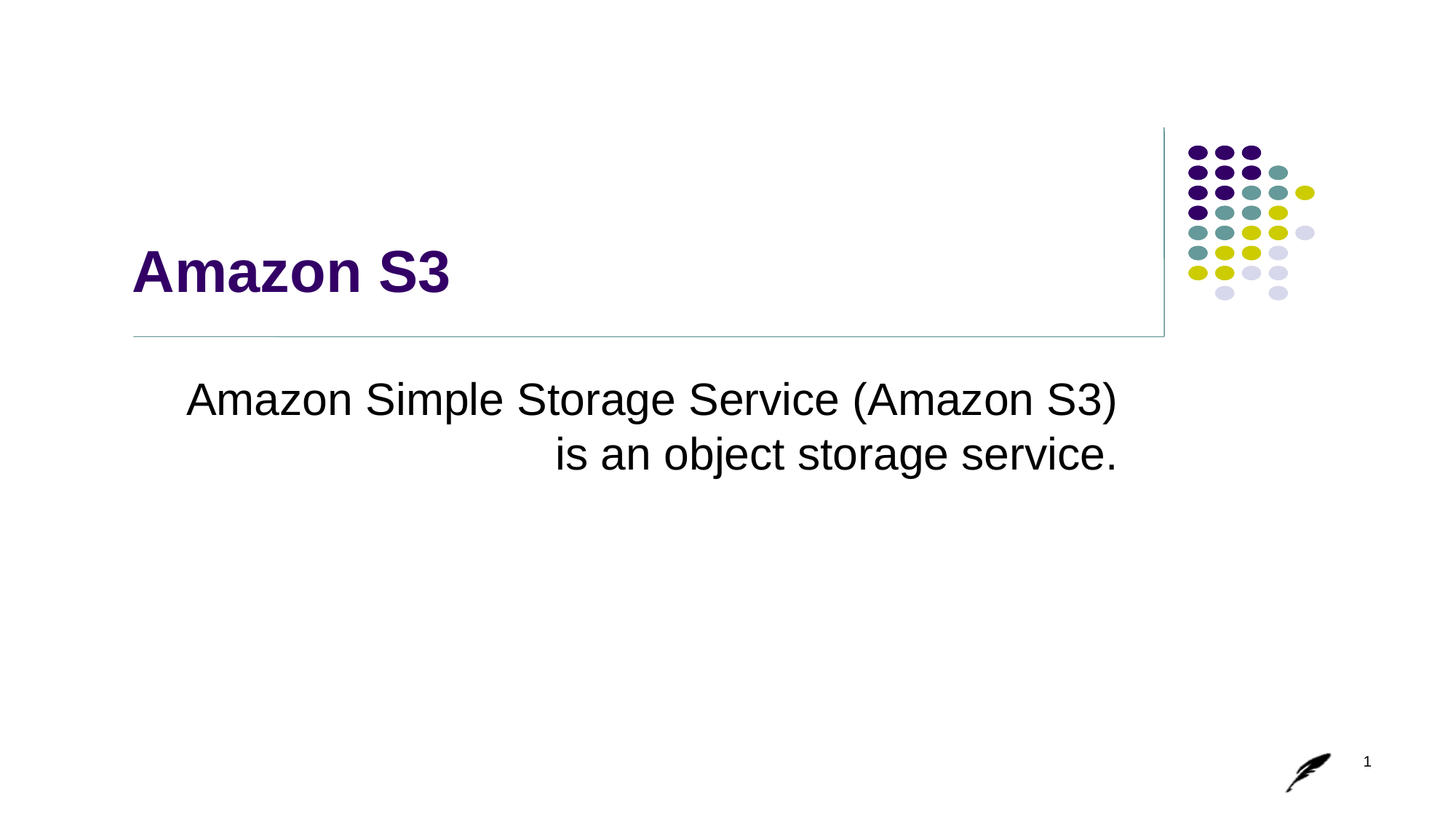

# Amazon S3
Amazon Simple Storage Service (Amazon S3) is an object storage service.
1